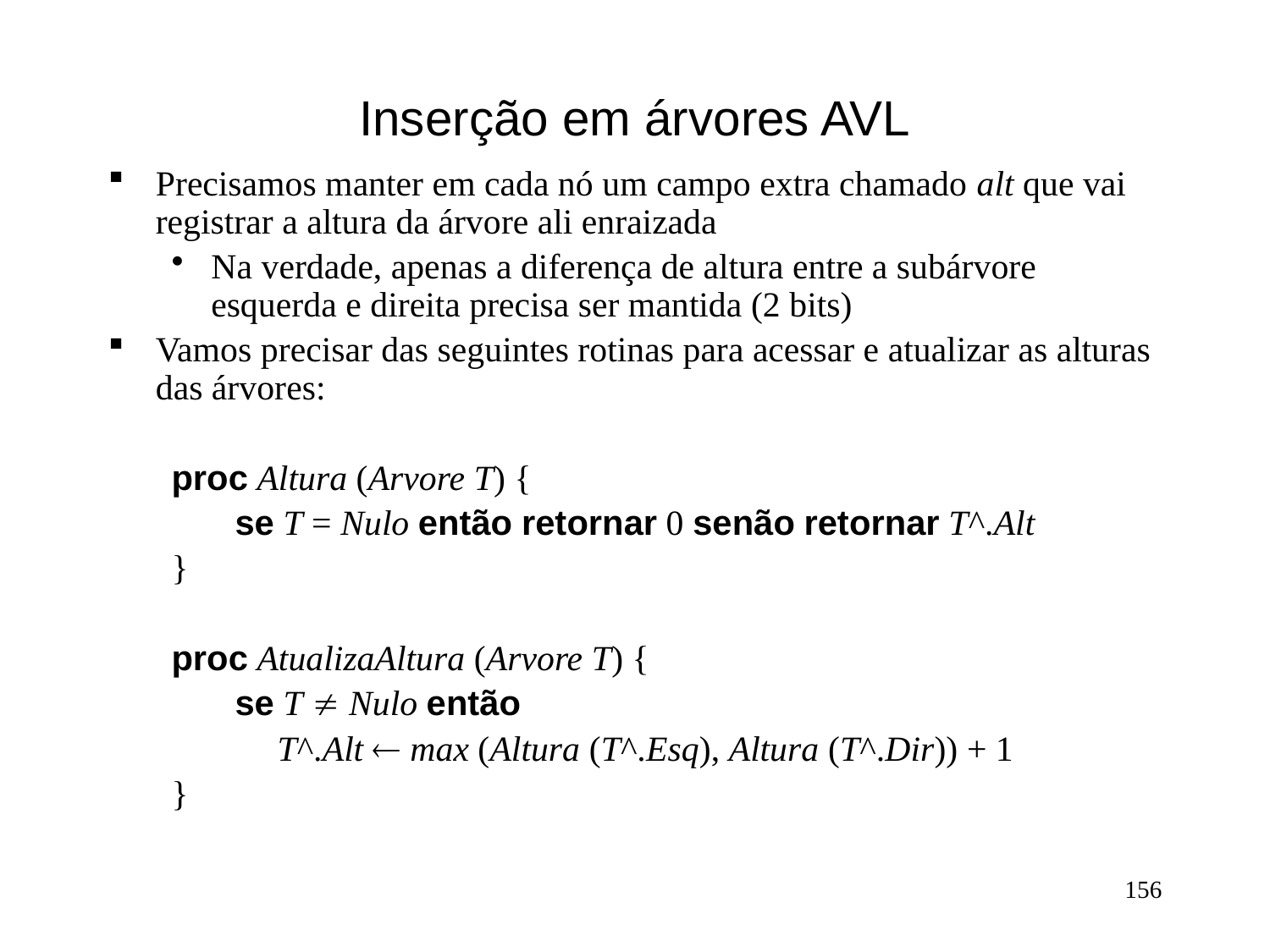

# Inserção em árvores AVL
Precisamos manter em cada nó um campo extra chamado alt que vai registrar a altura da árvore ali enraizada
Na verdade, apenas a diferença de altura entre a subárvore esquerda e direita precisa ser mantida (2 bits)
Vamos precisar das seguintes rotinas para acessar e atualizar as alturas das árvores:

proc Altura (Arvore T) {
   se T = Nulo então retornar 0 senão retornar T^.Alt
}

proc AtualizaAltura (Arvore T) {
   se T ≠ Nulo então
     T^.Alt ← max (Altura (T^.Esq), Altura (T^.Dir)) + 1
}

156